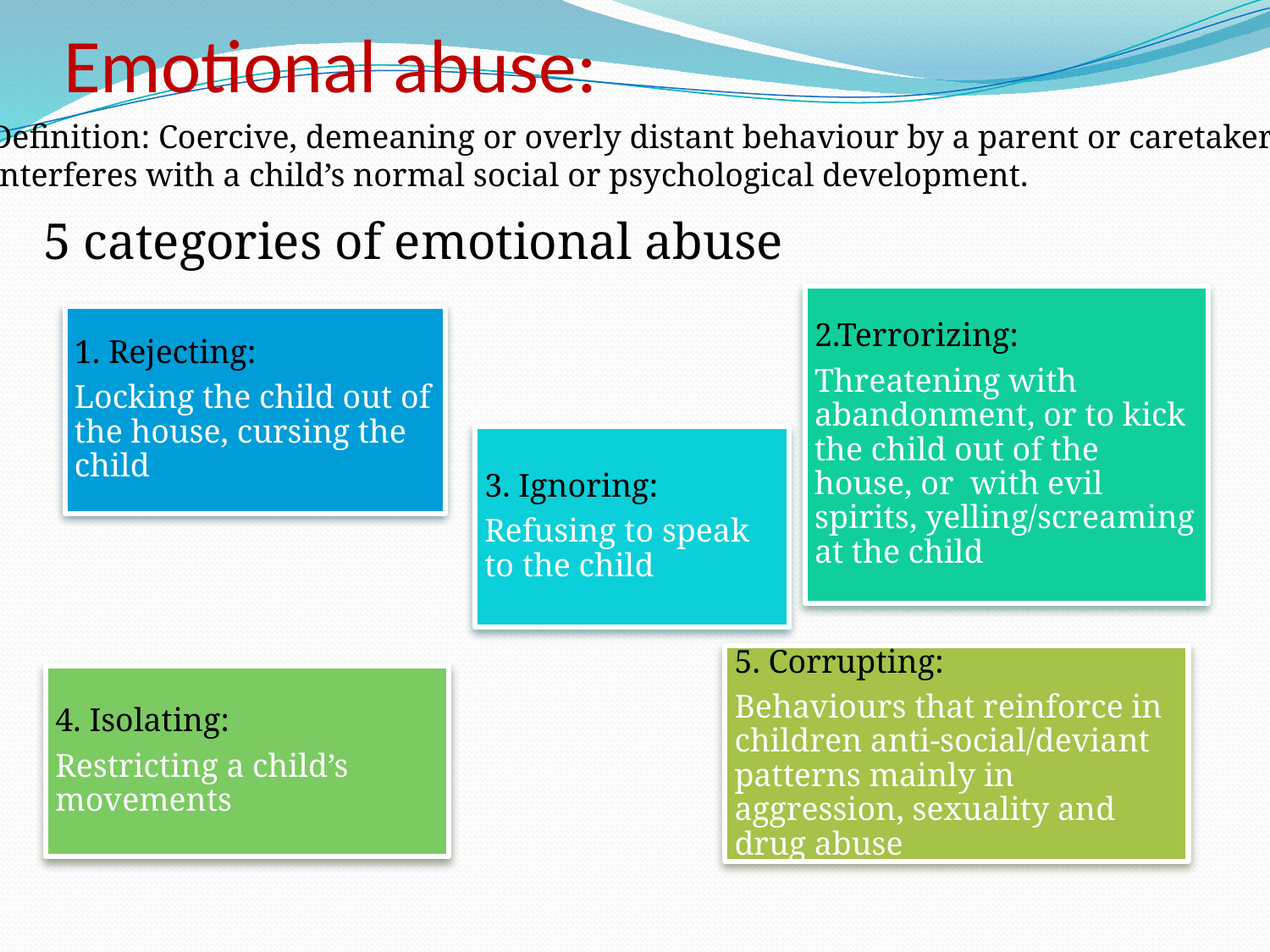

# Emotional abuse:
Definition: Coercive, demeaning or overly distant behaviour by a parent or caretaker that
interferes with a child’s normal social or psychological development.
1. Rejecting:
Locking the child out of the house, cursing the child
3. Ignoring:
Refusing to speak to the child
2.Terrorizing:
Threatening with abandonment, or to kick the child out of the house, or  with evil spirits, yelling/screaming at the child
4. Isolating:
Restricting a child’s movements
5. Corrupting:
Behaviours that reinforce in children anti-social/deviant patterns mainly in aggression, sexuality and drug abuse
5 categories of emotional abuse